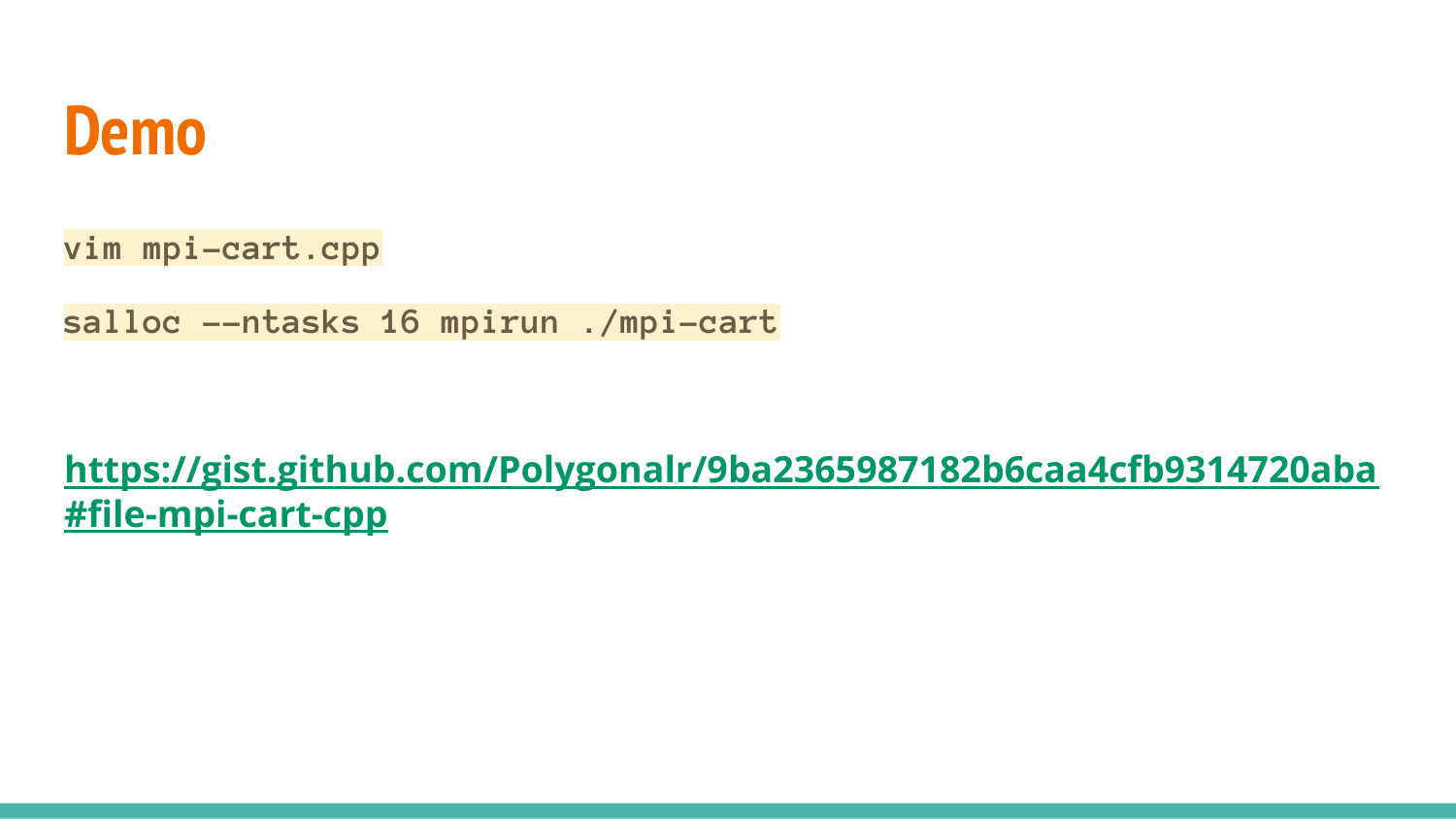

# Demo
vim mpi-cart.cpp
salloc --ntasks 16 mpirun ./mpi-cart

https://gist.github.com/Polygonalr/9ba2365987182b6caa4cfb9314720aba#file-mpi-cart-cpp